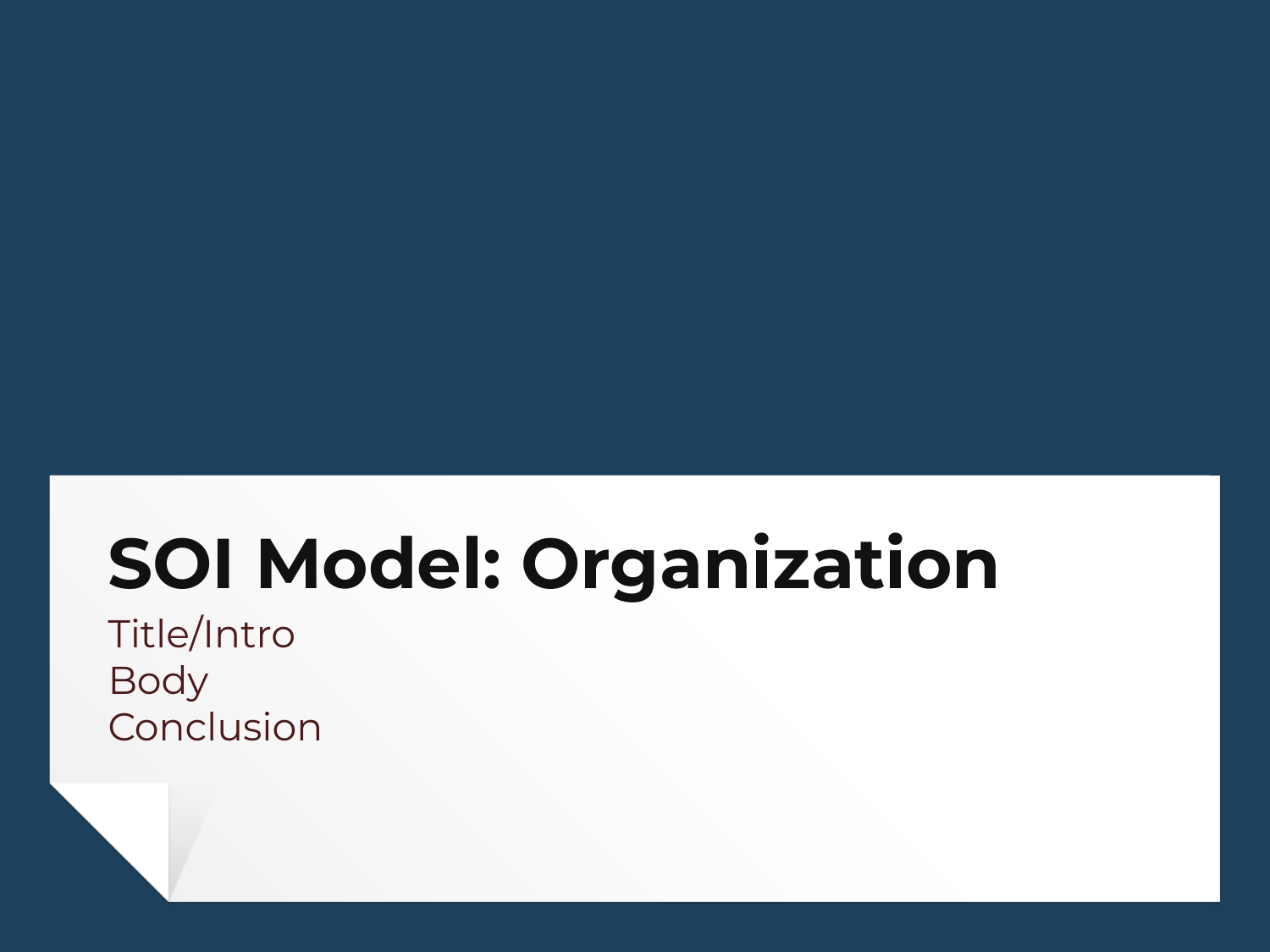

# SOI Model: Organization
Title/Intro
Body
Conclusion